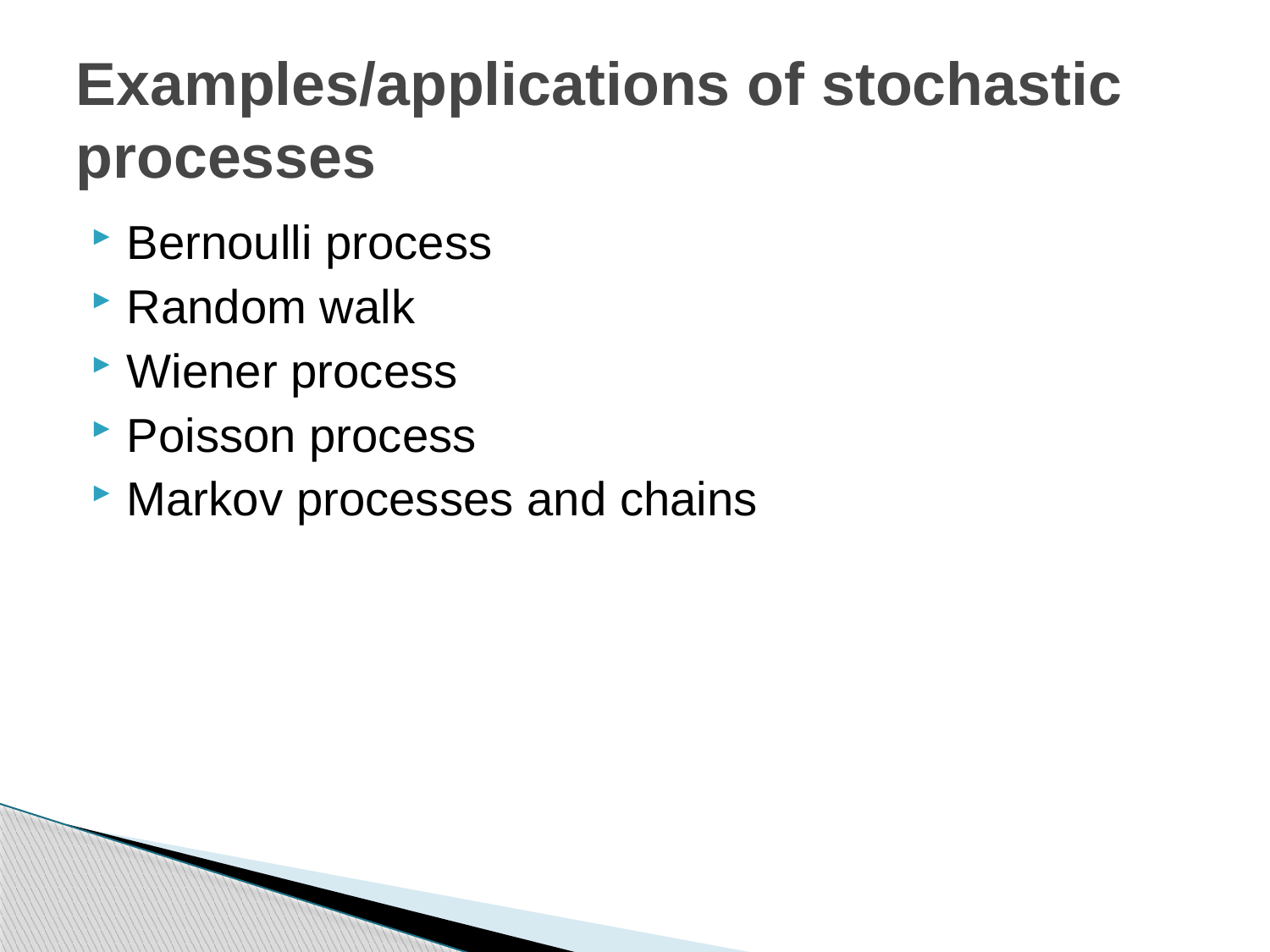

# Examples/applications of stochastic processes
Bernoulli process
Random walk
Wiener process
Poisson process
Markov processes and chains